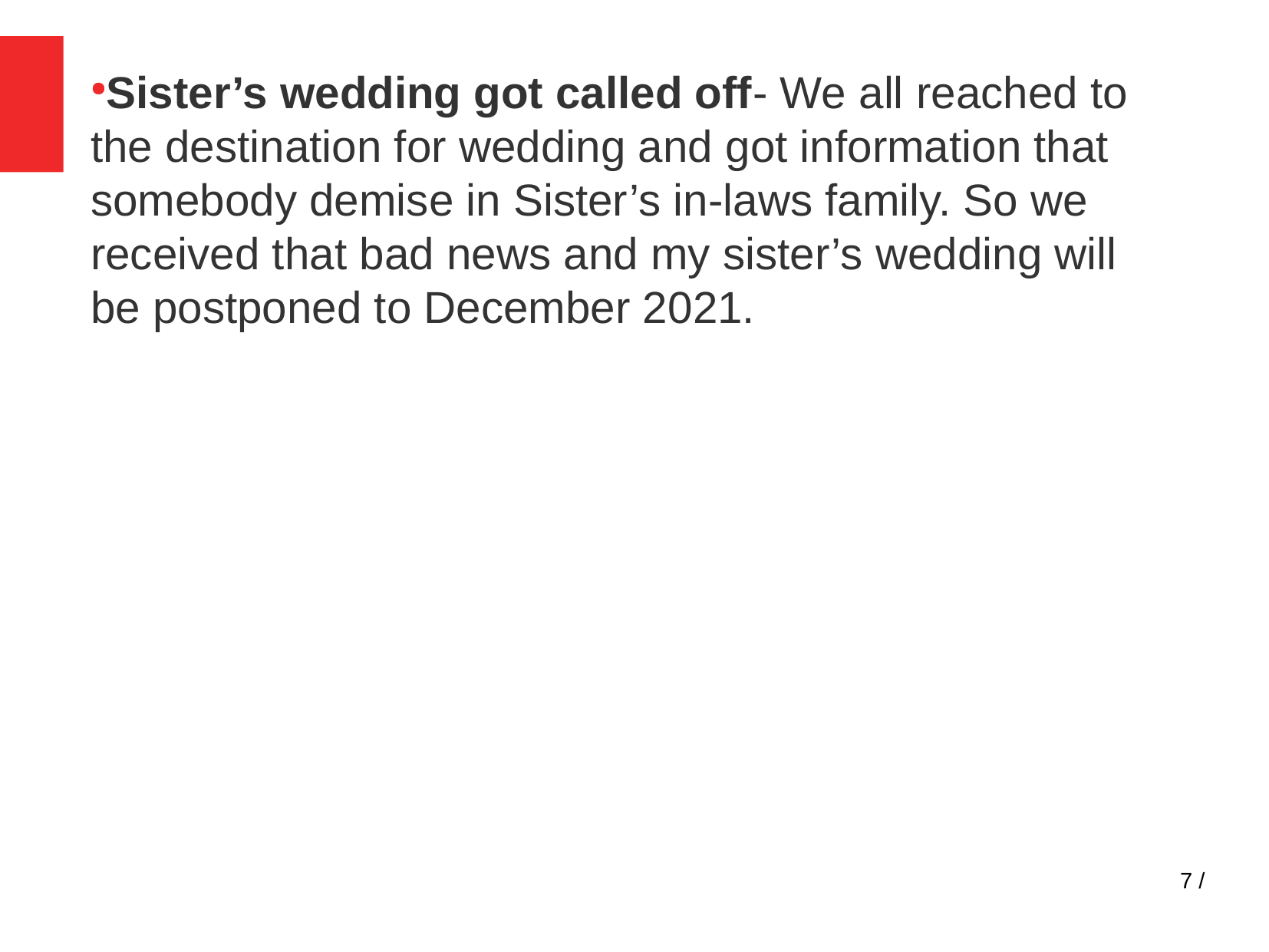

Sister’s wedding got called off- We all reached to the destination for wedding and got information that somebody demise in Sister’s in-laws family. So we received that bad news and my sister’s wedding will be postponed to December 2021.
7 /